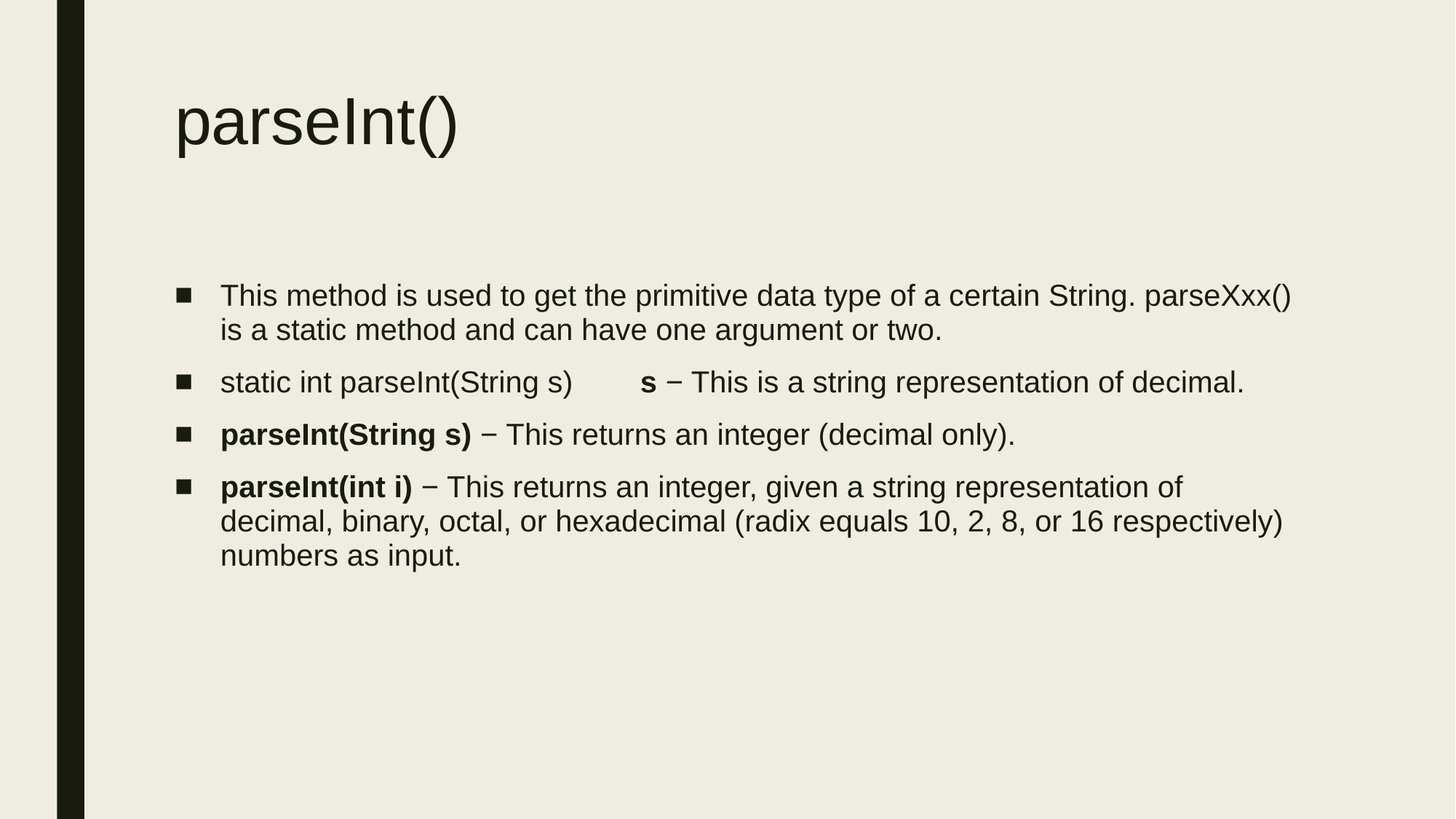

# parseInt()
This method is used to get the primitive data type of a certain String. parseXxx() is a static method and can have one argument or two.
static int parseInt(String s)        s − This is a string representation of decimal.
parseInt(String s) − This returns an integer (decimal only).
parseInt(int i) − This returns an integer, given a string representation of decimal, binary, octal, or hexadecimal (radix equals 10, 2, 8, or 16 respectively) numbers as input.